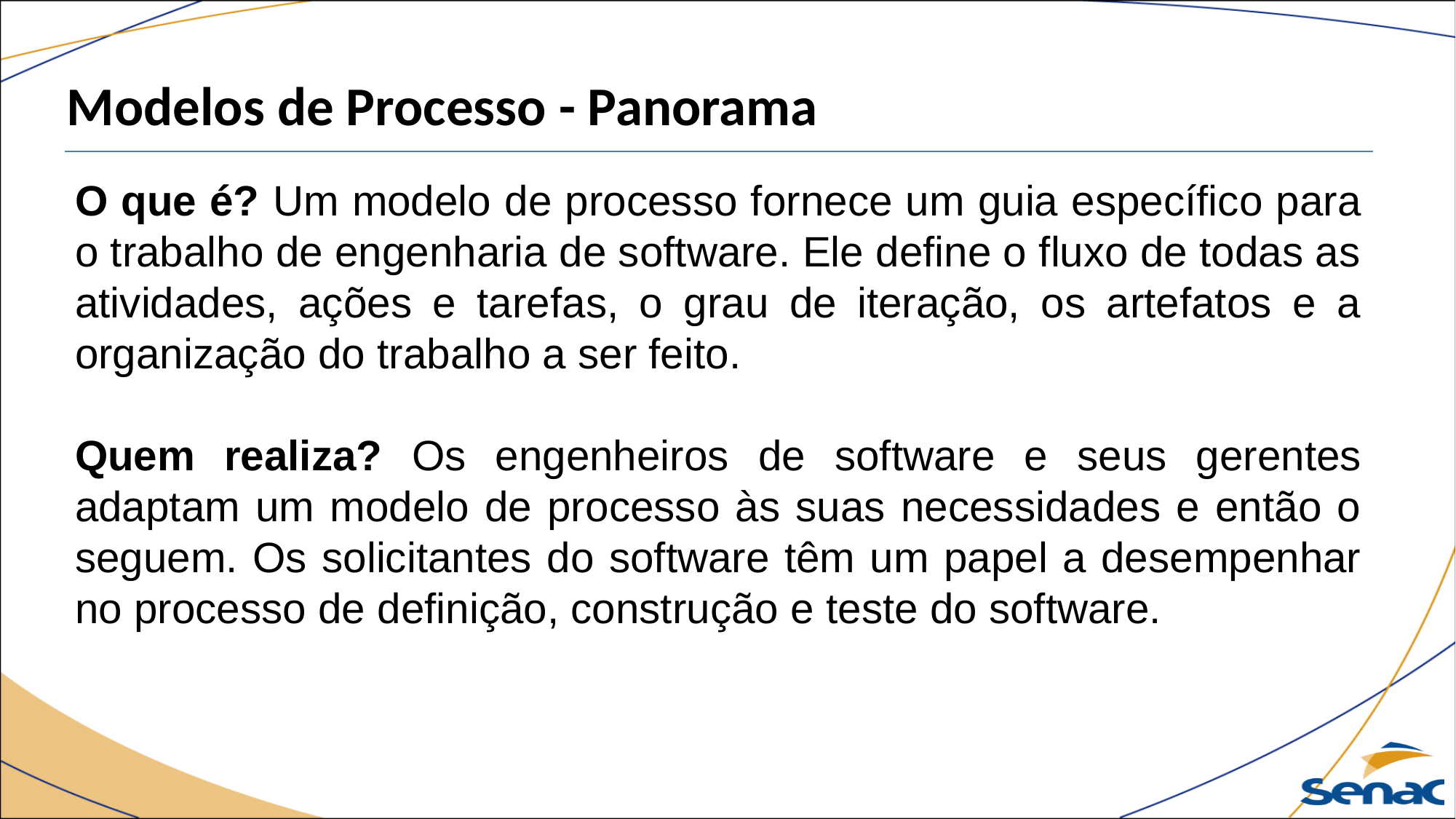

Modelos de Processo - Panorama
O que é? Um modelo de processo fornece um guia específico para o trabalho de engenharia de software. Ele define o fluxo de todas as atividades, ações e tarefas, o grau de iteração, os artefatos e a organização do trabalho a ser feito.

Quem realiza? Os engenheiros de software e seus gerentes adaptam um modelo de processo às suas necessidades e então o seguem. Os solicitantes do software têm um papel a desempenhar no processo de definição, construção e teste do software.